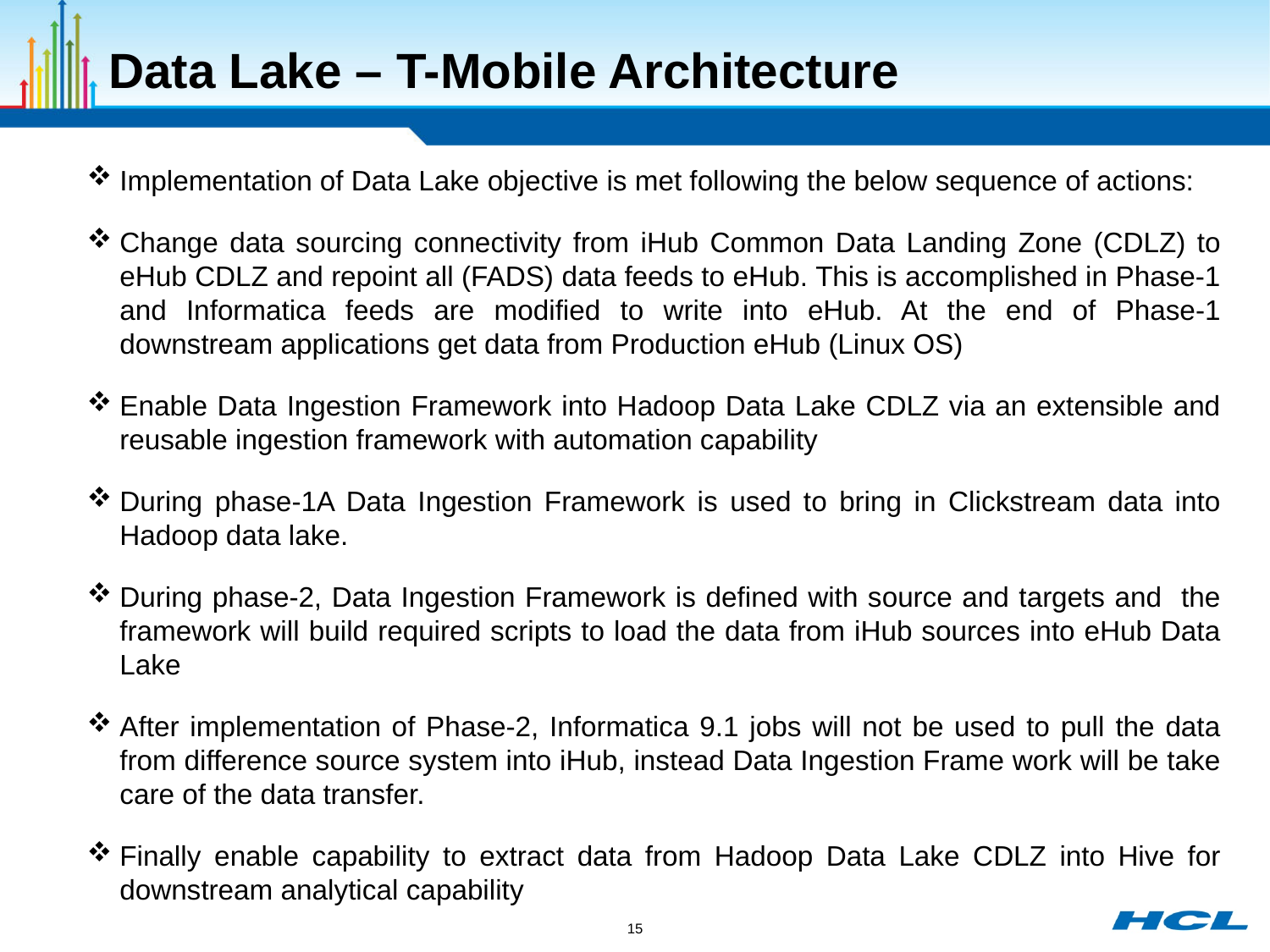

# Data Lake – T-Mobile Architecture
Implementation of Data Lake objective is met following the below sequence of actions:
Change data sourcing connectivity from iHub Common Data Landing Zone (CDLZ) to eHub CDLZ and repoint all (FADS) data feeds to eHub. This is accomplished in Phase-1 and Informatica feeds are modified to write into eHub. At the end of Phase-1 downstream applications get data from Production eHub (Linux OS)
Enable Data Ingestion Framework into Hadoop Data Lake CDLZ via an extensible and reusable ingestion framework with automation capability
During phase-1A Data Ingestion Framework is used to bring in Clickstream data into Hadoop data lake.
During phase-2, Data Ingestion Framework is defined with source and targets and  the framework will build required scripts to load the data from iHub sources into eHub Data Lake
After implementation of Phase-2, Informatica 9.1 jobs will not be used to pull the data from difference source system into iHub, instead Data Ingestion Frame work will be take care of the data transfer.
Finally enable capability to extract data from Hadoop Data Lake CDLZ into Hive for downstream analytical capability

15